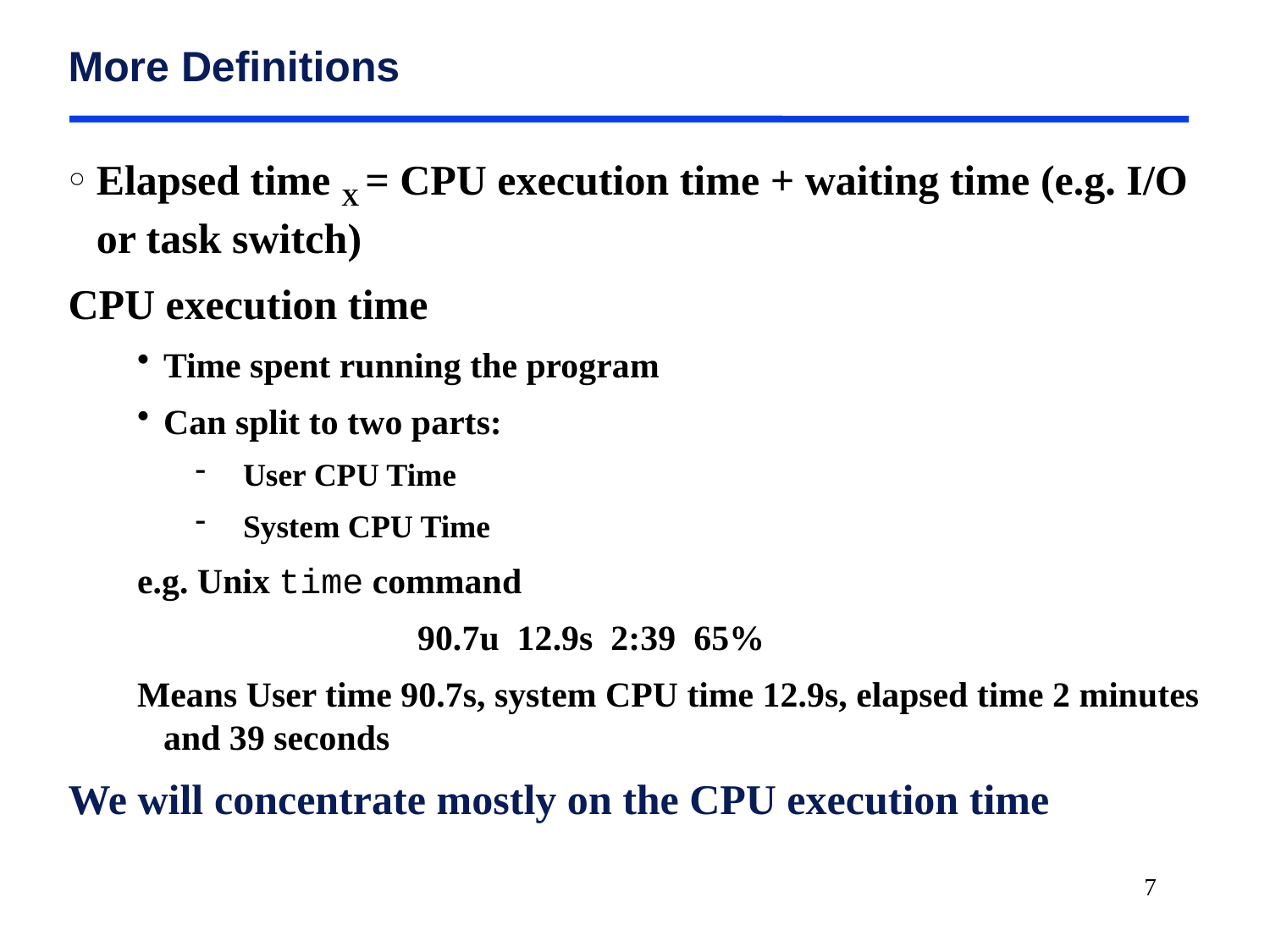

# More Definitions
Elapsed time X = CPU execution time + waiting time (e.g. I/O or task switch)
CPU execution time
Time spent running the program
Can split to two parts:
User CPU Time
System CPU Time
e.g. Unix time command
			90.7u  12.9s  2:39  65%
Means User time 90.7s, system CPU time 12.9s, elapsed time 2 minutes and 39 seconds
We will concentrate mostly on the CPU execution time

7